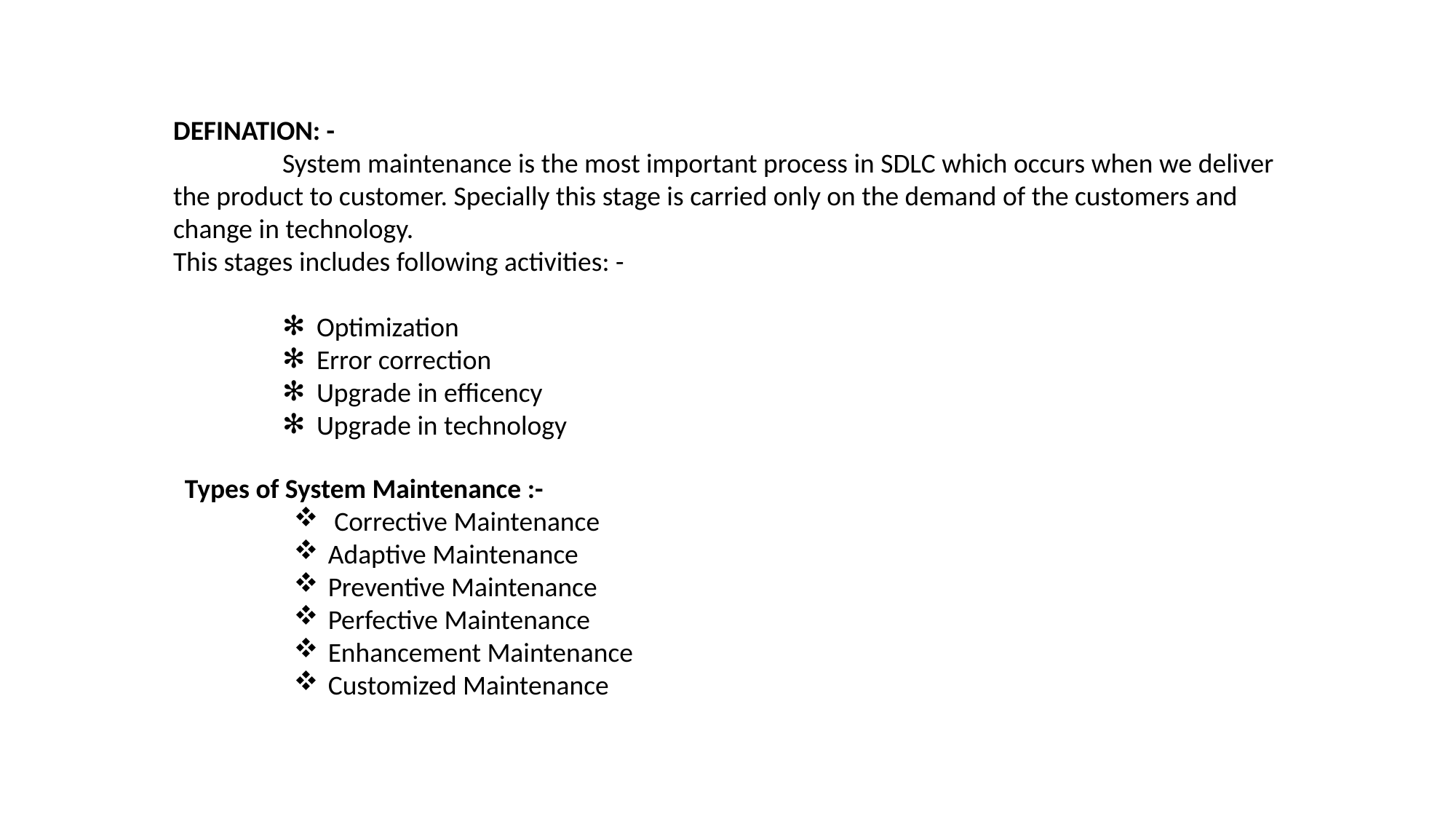

DEFINATION: -
	System maintenance is the most important process in SDLC which occurs when we deliver the product to customer. Specially this stage is carried only on the demand of the customers and change in technology.
This stages includes following activities: -

Optimization
Error correction
Upgrade in efficency
Upgrade in technology

Types of System Maintenance :-
 Corrective Maintenance
Adaptive Maintenance
Preventive Maintenance
Perfective Maintenance
Enhancement Maintenance
Customized Maintenance